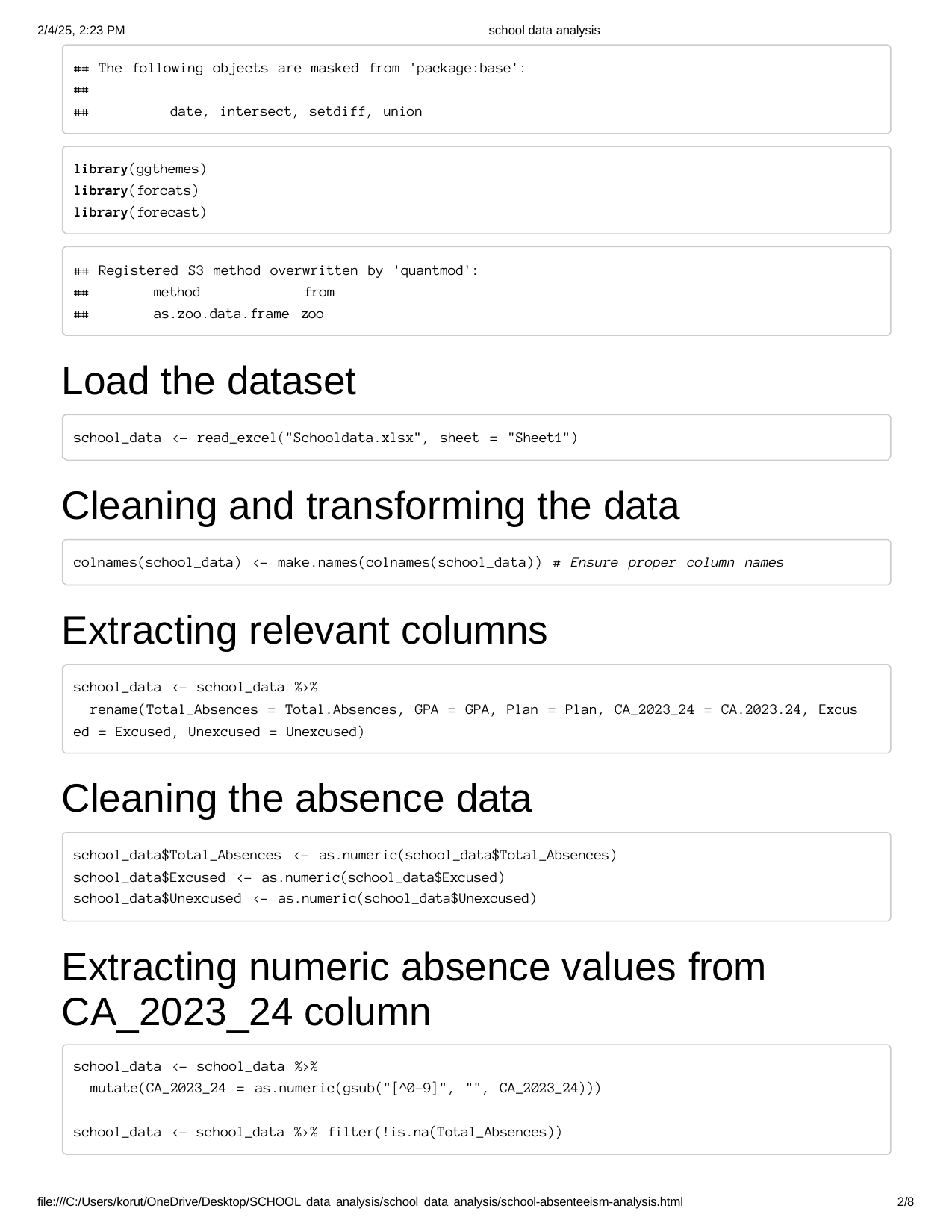

2/4/25, 2:23 PM	school data analysis

## The following objects are masked from 'package:base': ##
##	date, intersect, setdiff, union

library(ggthemes) library(forcats) library(forecast)

## Registered S3 method overwritten by 'quantmod': ##	method	from
##	as.zoo.data.frame zoo

Load the dataset

school_data <- read_excel("Schooldata.xlsx", sheet = "Sheet1")
Cleaning and transforming the data

colnames(school_data) <- make.names(colnames(school_data)) # Ensure proper column names
Extracting relevant columns

school_data <- school_data %>%
rename(Total_Absences = Total.Absences, GPA = GPA, Plan = Plan, CA_2023_24 = CA.2023.24, Excus ed = Excused, Unexcused = Unexcused)
Cleaning the absence data

school_data$Total_Absences <- as.numeric(school_data$Total_Absences) school_data$Excused <- as.numeric(school_data$Excused)
school_data$Unexcused <- as.numeric(school_data$Unexcused)
Extracting numeric absence values from CA_2023_24 column

school_data <- school_data %>%
mutate(CA_2023_24 = as.numeric(gsub("[^0-9]", "", CA_2023_24)))

school_data <- school_data %>% filter(!is.na(Total_Absences))
file:///C:/Users/korut/OneDrive/Desktop/SCHOOL data analysis/school data analysis/school-absenteeism-analysis.html
2/8